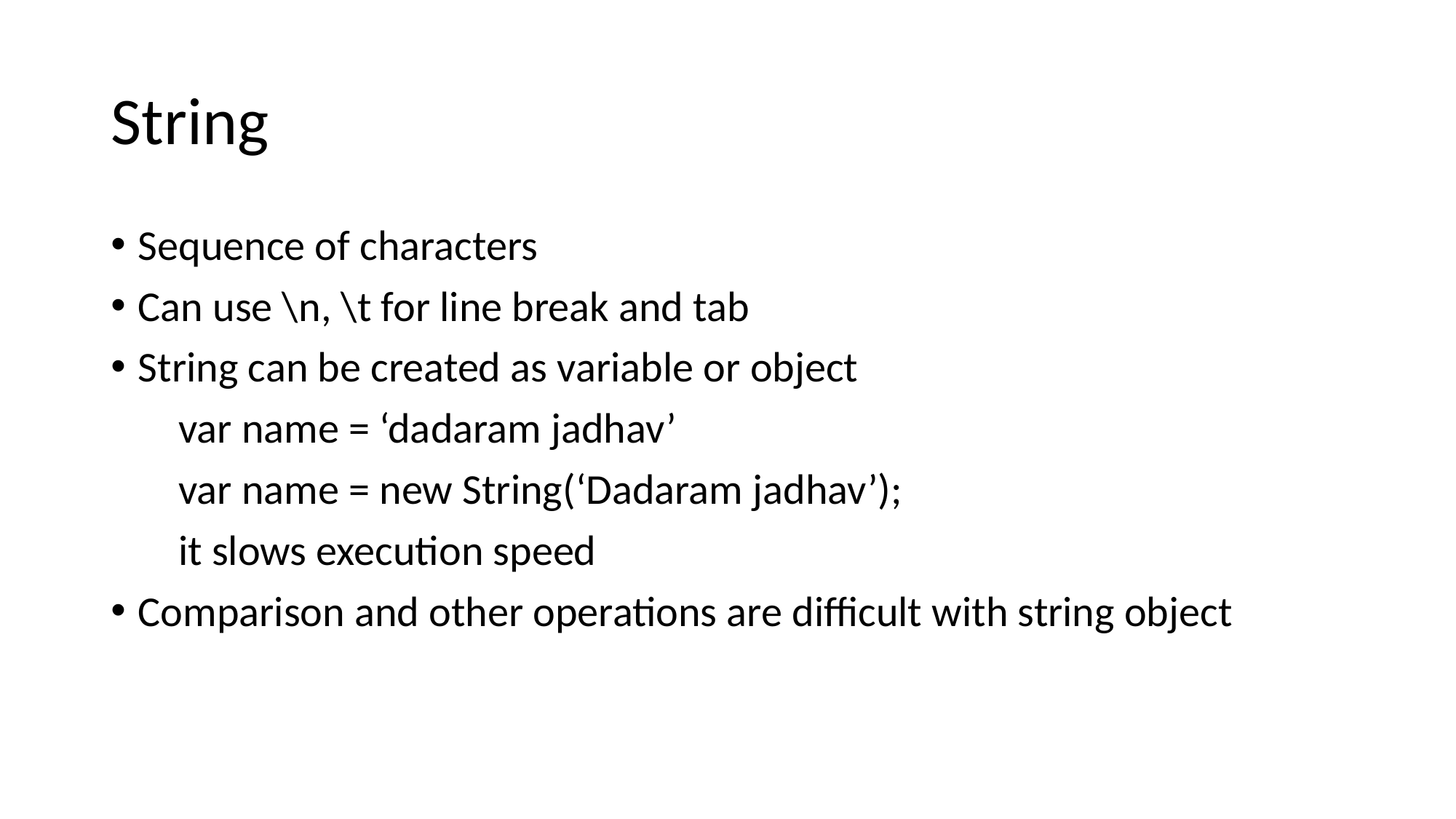

# String
Sequence of characters
Can use \n, \t for line break and tab
String can be created as variable or object
       var name = ‘dadaram jadhav’
       var name = new String(‘Dadaram jadhav’);
       it slows execution speed
Comparison and other operations are difficult with string object